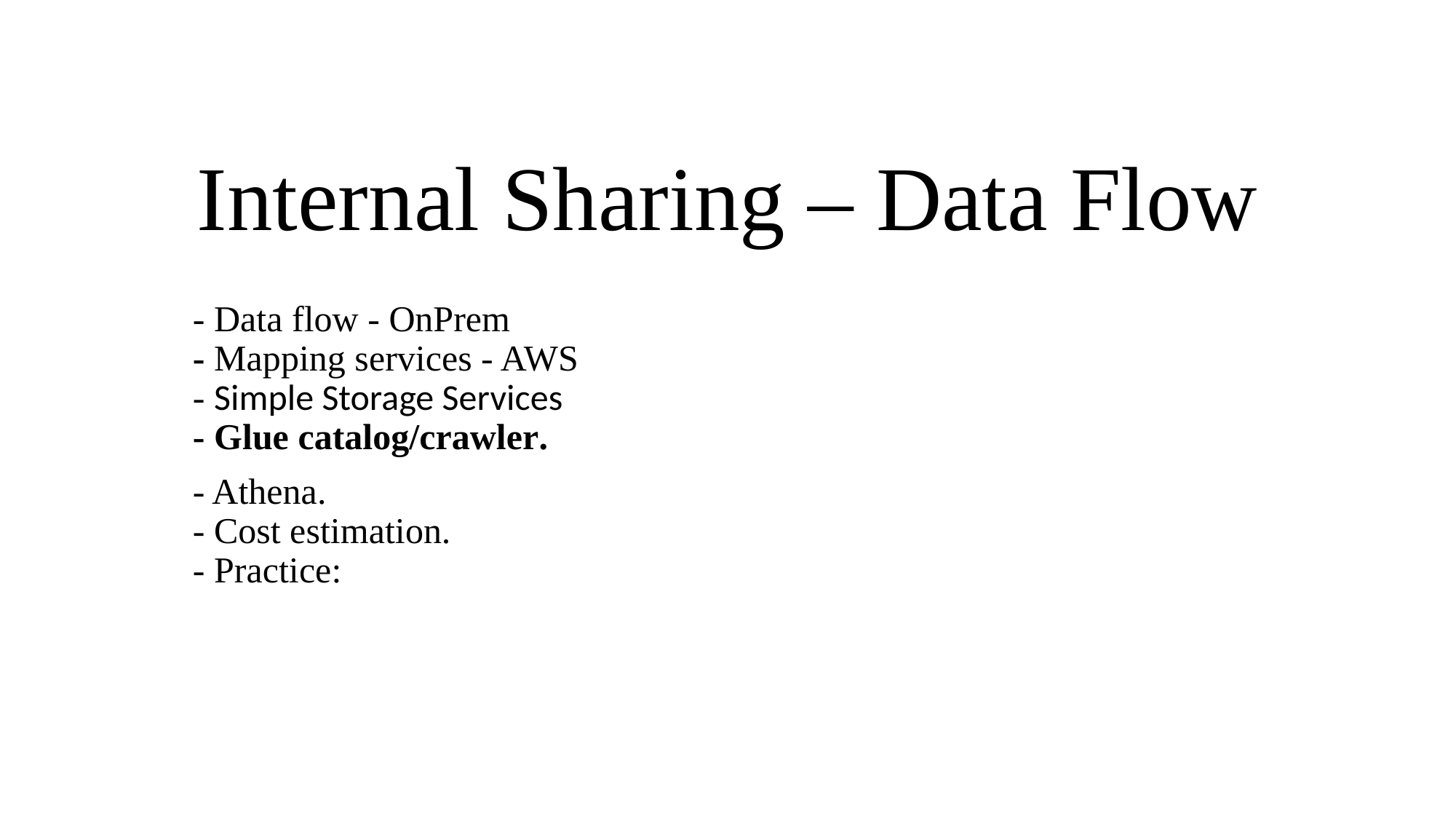

# Internal Sharing – Data Flow
- Data flow - OnPrem
- Mapping services - AWS
- Simple Storage Services
- Glue catalog/crawler.
- Athena.
- Cost estimation.
- Practice: